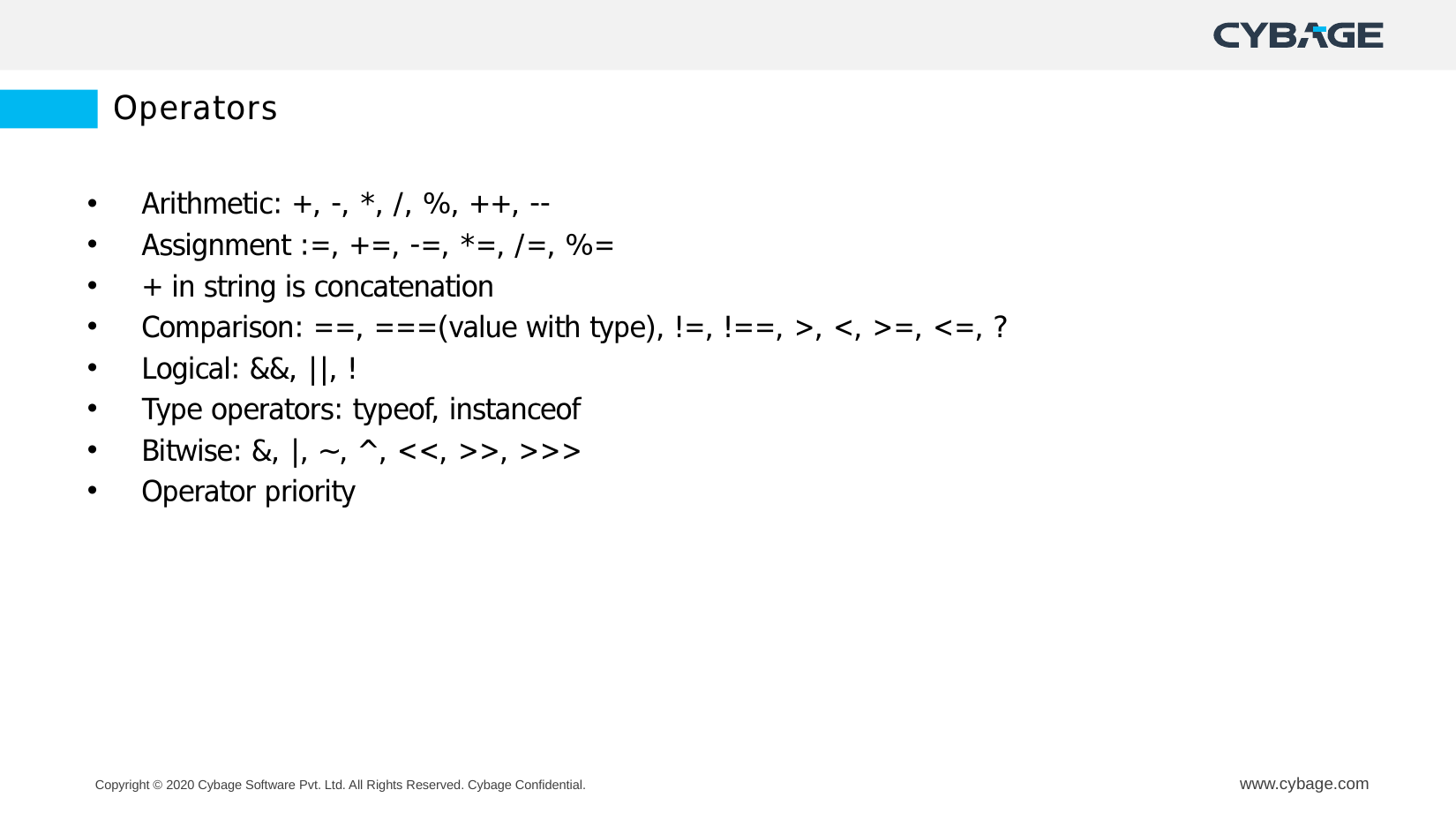

# Operators
Arithmetic: +, -, *, /, %, ++, --
Assignment :=, +=, -=, *=, /=, %=
+ in string is concatenation
Comparison: ==, ===(value with type), !=, !==, >, <, >=, <=, ?
Logical: &&, ||, !
Type operators: typeof, instanceof
Bitwise: &, |, ~, ^, <<, >>, >>>
Operator priority